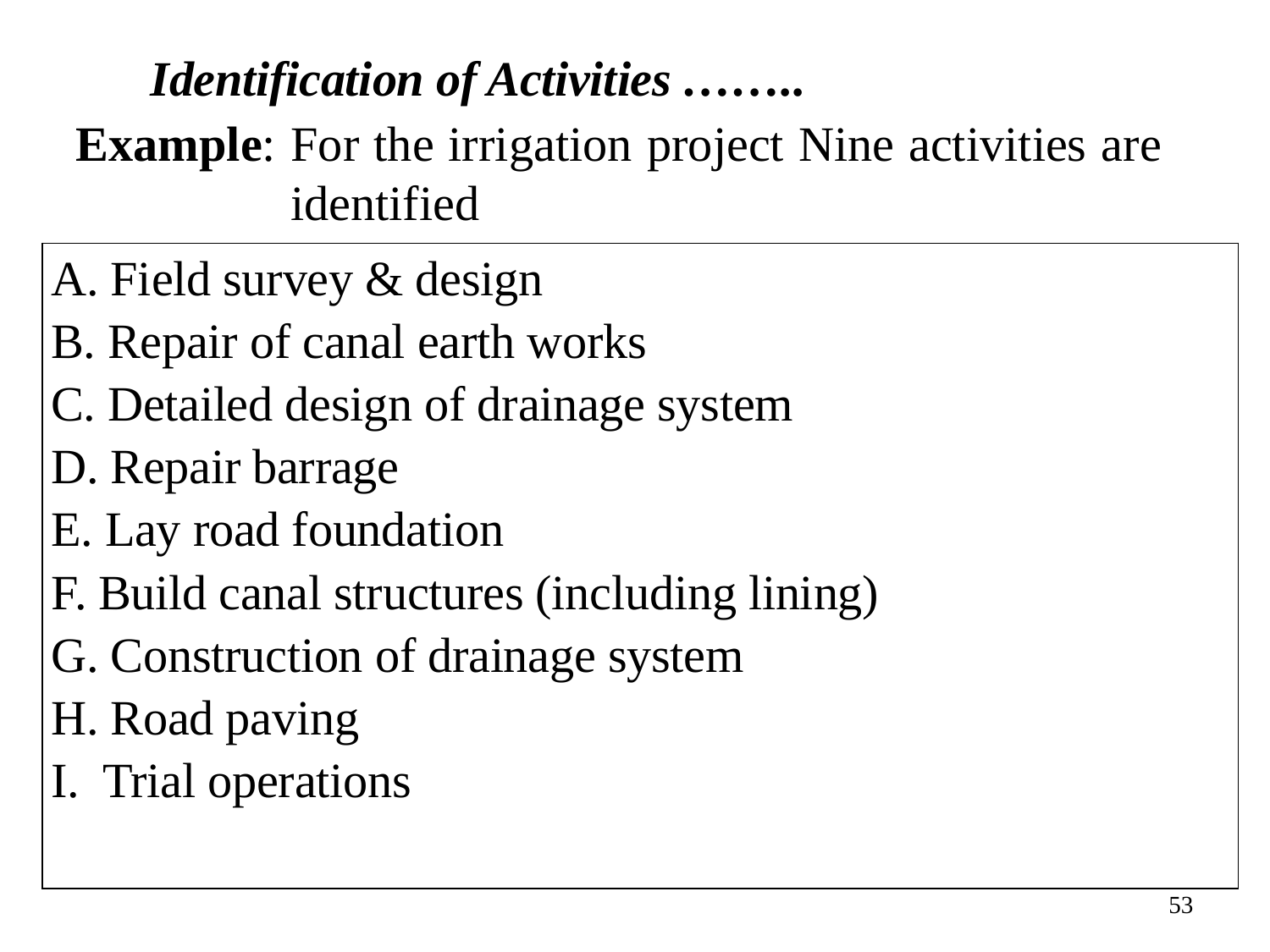

Identification of Activities ……..
Example: For the irrigation project Nine activities are identified

| A. Field survey & design B. Repair of canal earth works C. Detailed design of drainage system D. Repair barrage E. Lay road foundation F. Build canal structures (including lining) G. Construction of drainage system H. Road paving I. Trial operations |
| --- |
53